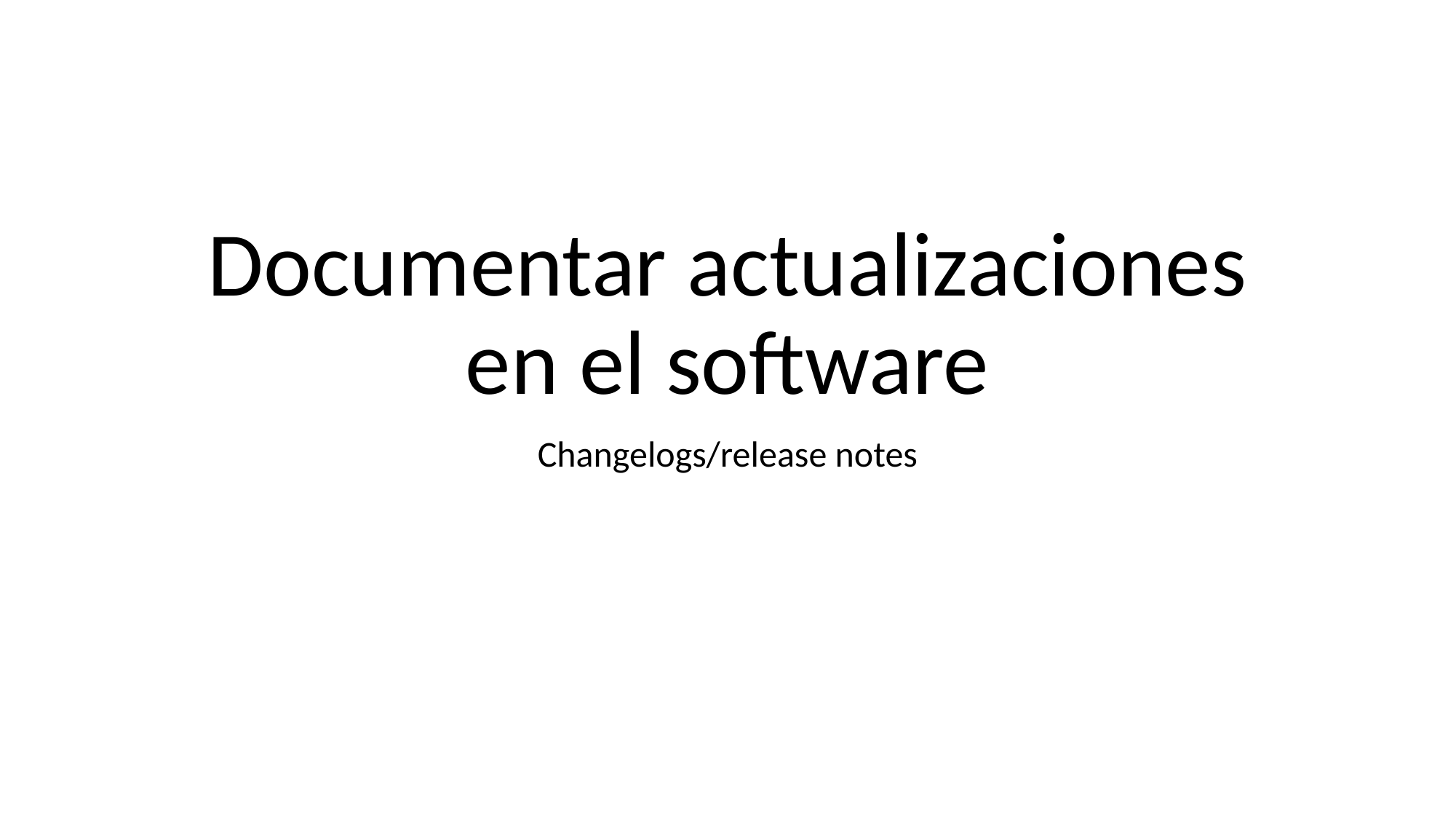

# Documentar actualizaciones en el software
Changelogs/release notes